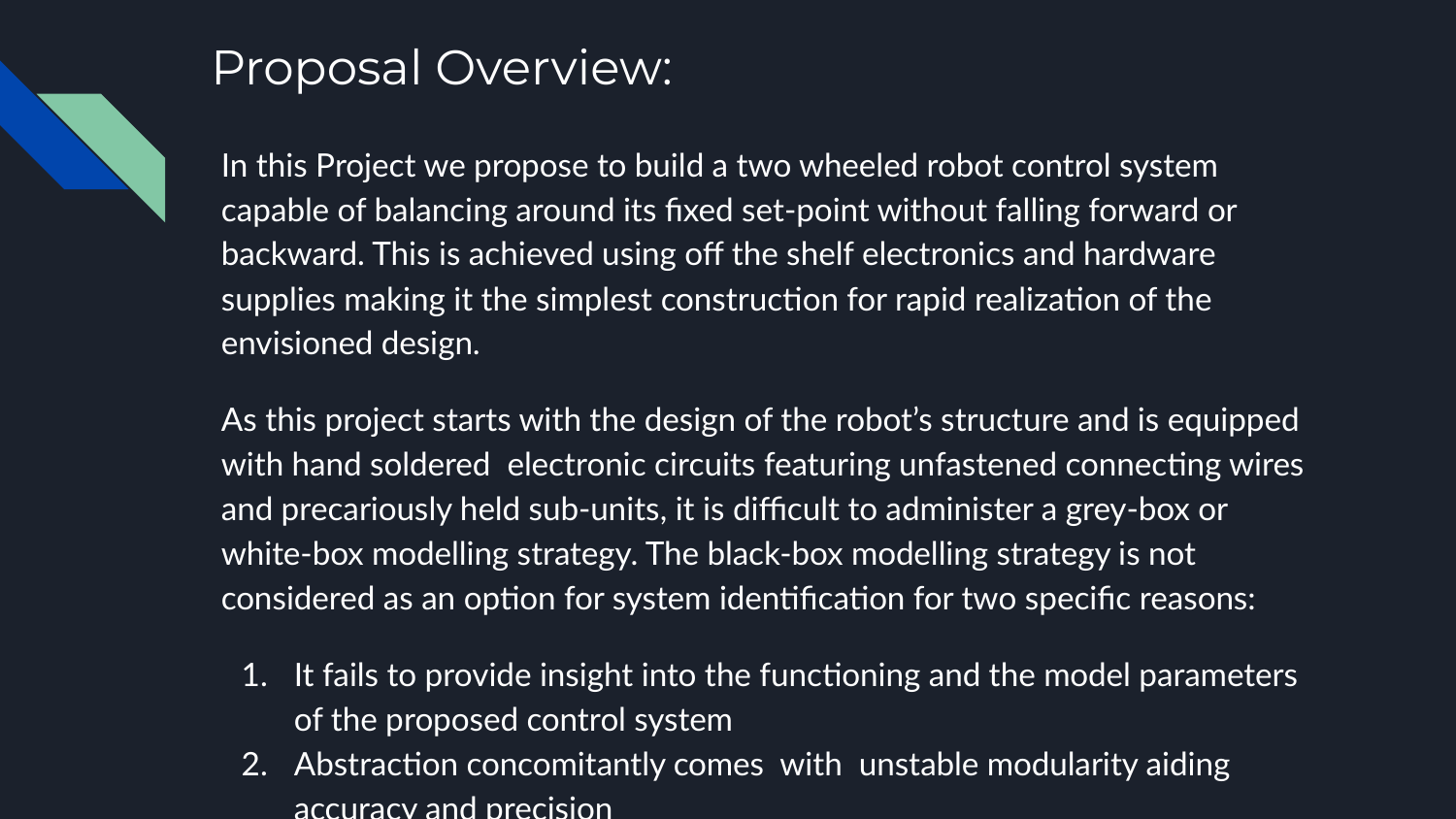

# Proposal Overview:
In this Project we propose to build a two wheeled robot control system capable of balancing around its fixed set-point without falling forward or backward. This is achieved using off the shelf electronics and hardware supplies making it the simplest construction for rapid realization of the envisioned design.
As this project starts with the design of the robot’s structure and is equipped with hand soldered  electronic circuits featuring unfastened connecting wires and precariously held sub-units, it is difficult to administer a grey-box or white-box modelling strategy. The black-box modelling strategy is not considered as an option for system identification for two specific reasons:
It fails to provide insight into the functioning and the model parameters of the proposed control system
Abstraction concomitantly comes  with  unstable modularity aiding accuracy and precision